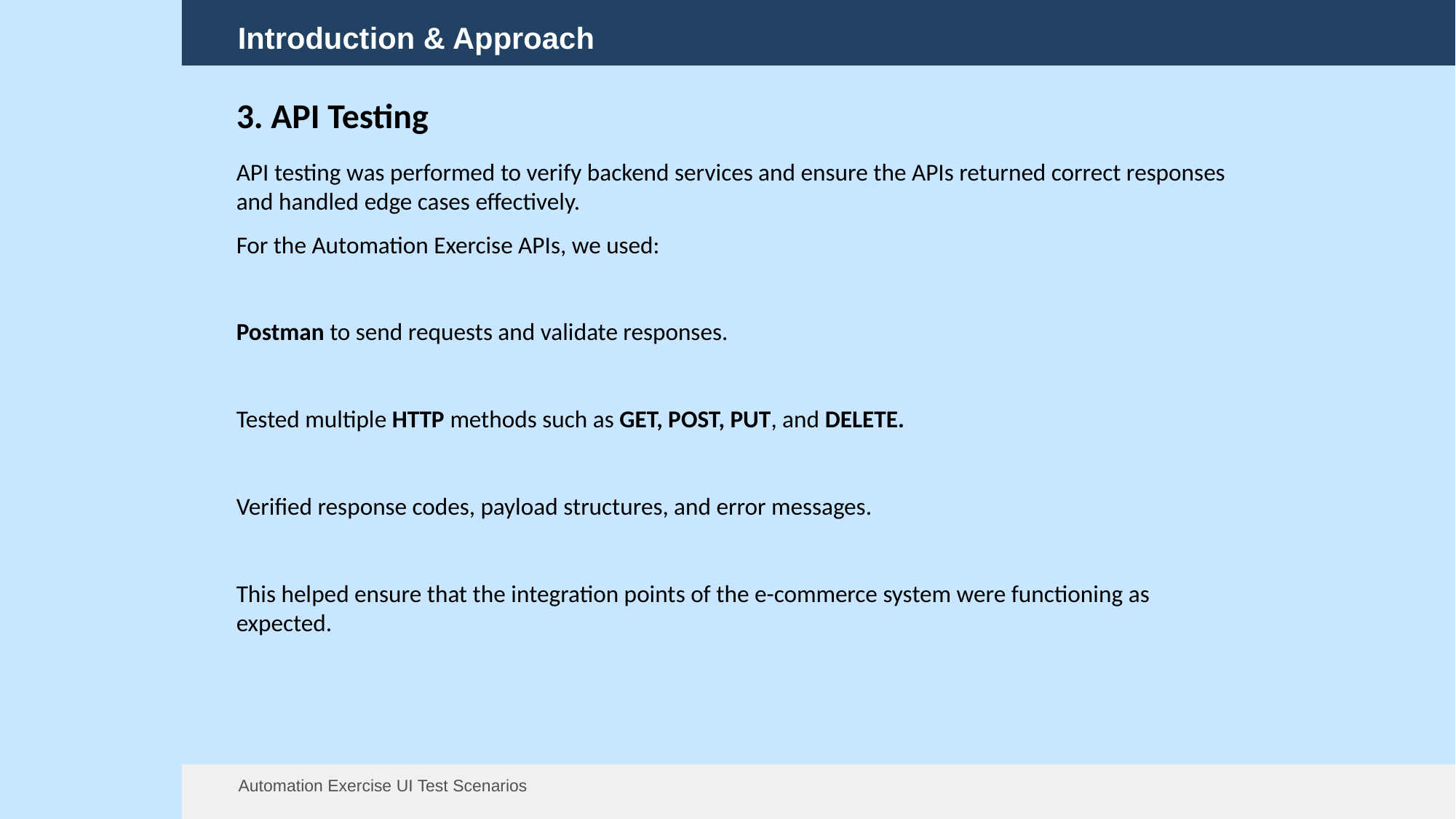

Introduction & Approach
3. API Testing
API testing was performed to verify backend services and ensure the APIs returned correct responses and handled edge cases effectively.
For the Automation Exercise APIs, we used:

Postman to send requests and validate responses.

Tested multiple HTTP methods such as GET, POST, PUT, and DELETE.

Verified response codes, payload structures, and error messages.

This helped ensure that the integration points of the e-commerce system were functioning as expected.

Automation Exercise UI Test Scenarios
13 Aug 2025